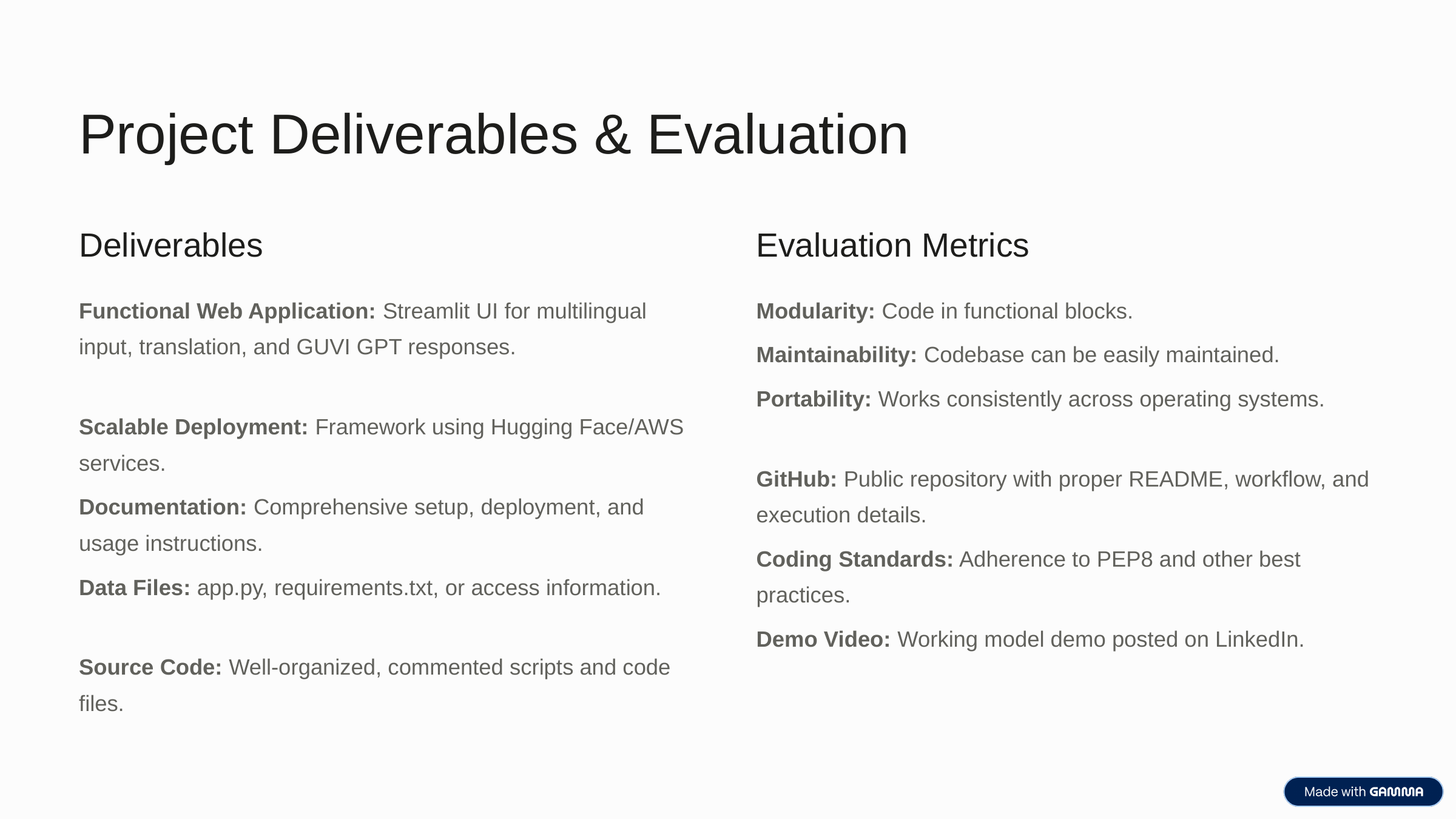

Project Deliverables & Evaluation
Deliverables
Evaluation Metrics
Functional Web Application: Streamlit UI for multilingual input, translation, and GUVI GPT responses.
Modularity: Code in functional blocks.
Maintainability: Codebase can be easily maintained.
Portability: Works consistently across operating systems.
Scalable Deployment: Framework using Hugging Face/AWS services.
GitHub: Public repository with proper README, workflow, and execution details.
Documentation: Comprehensive setup, deployment, and usage instructions.
Coding Standards: Adherence to PEP8 and other best practices.
Data Files: app.py, requirements.txt, or access information.
Demo Video: Working model demo posted on LinkedIn.
Source Code: Well-organized, commented scripts and code files.